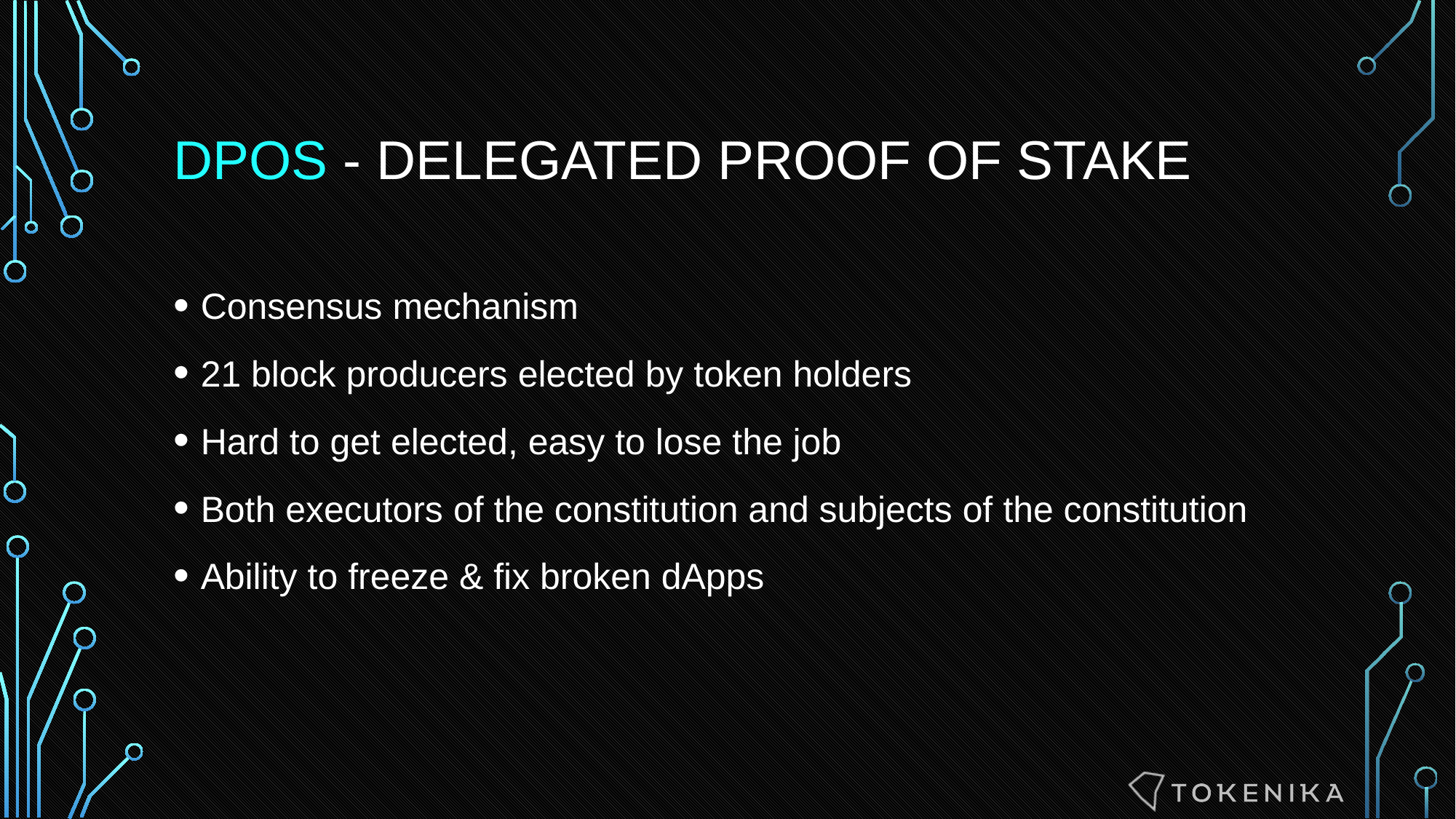

# DPOS - DELEGATED PROOF OF STAKE
Consensus mechanism
21 block producers elected by token holders
Hard to get elected, easy to lose the job
Both executors of the constitution and subjects of the constitution
Ability to freeze & fix broken dApps